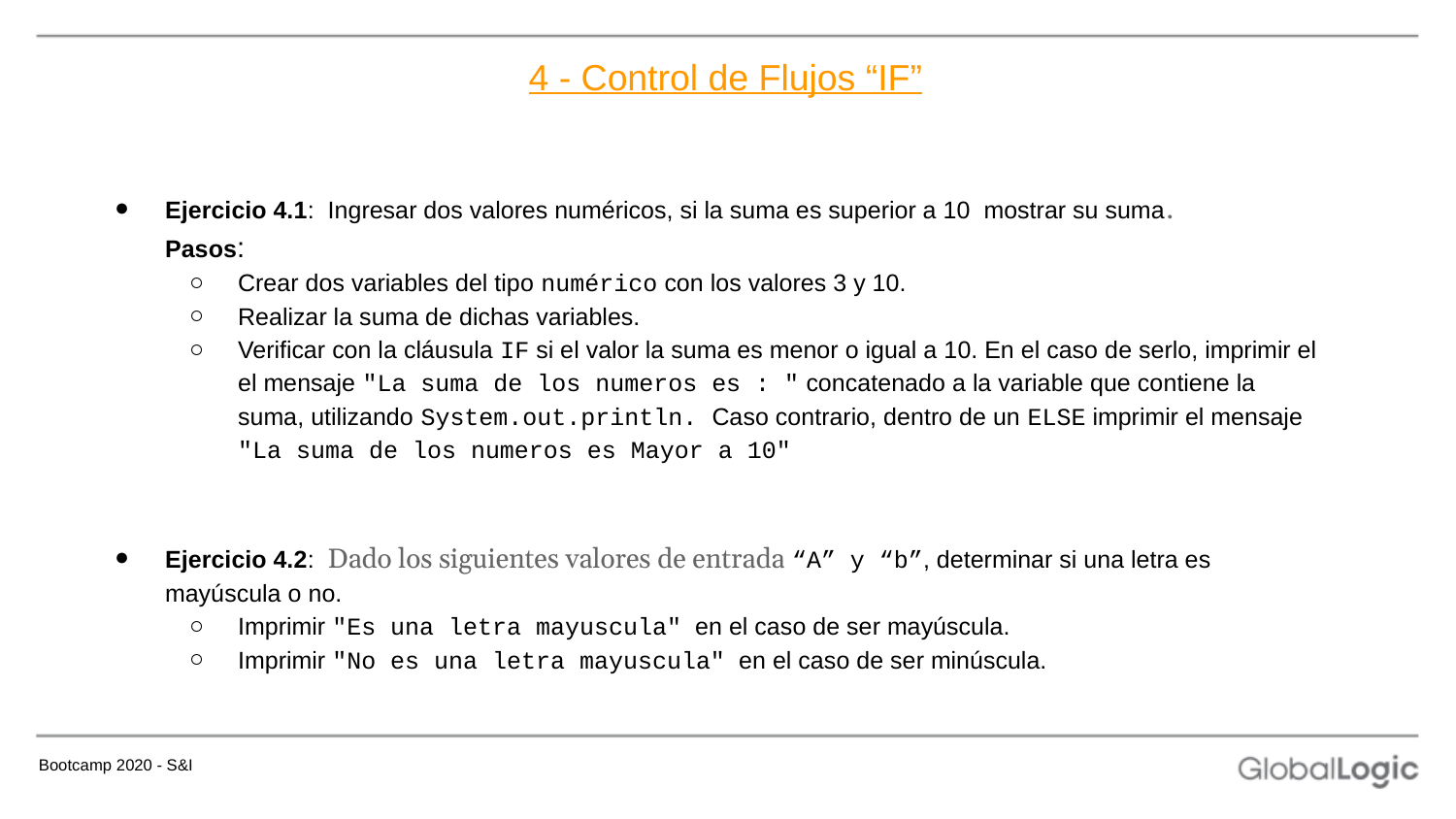

# 4 - Control de Flujos “IF”

Ejercicio 4.1:  Ingresar dos valores numéricos, si la suma es superior a 10  mostrar su suma.
Pasos:
Crear dos variables del tipo numérico con los valores 3 y 10.
Realizar la suma de dichas variables.
Verificar con la cláusula IF si el valor la suma es menor o igual a 10. En el caso de serlo, imprimir el el mensaje "La suma de los numeros es : " concatenado a la variable que contiene la suma, utilizando System.out.println. Caso contrario, dentro de un ELSE imprimir el mensaje "La suma de los numeros es Mayor a 10"

Ejercicio 4.2:  Dado los siguientes valores de entrada “A” y “b”, determinar si una letra es mayúscula o no.
Imprimir "Es una letra mayuscula"  en el caso de ser mayúscula.
Imprimir "No es una letra mayuscula"  en el caso de ser minúscula.

Bootcamp 2020 - S&I